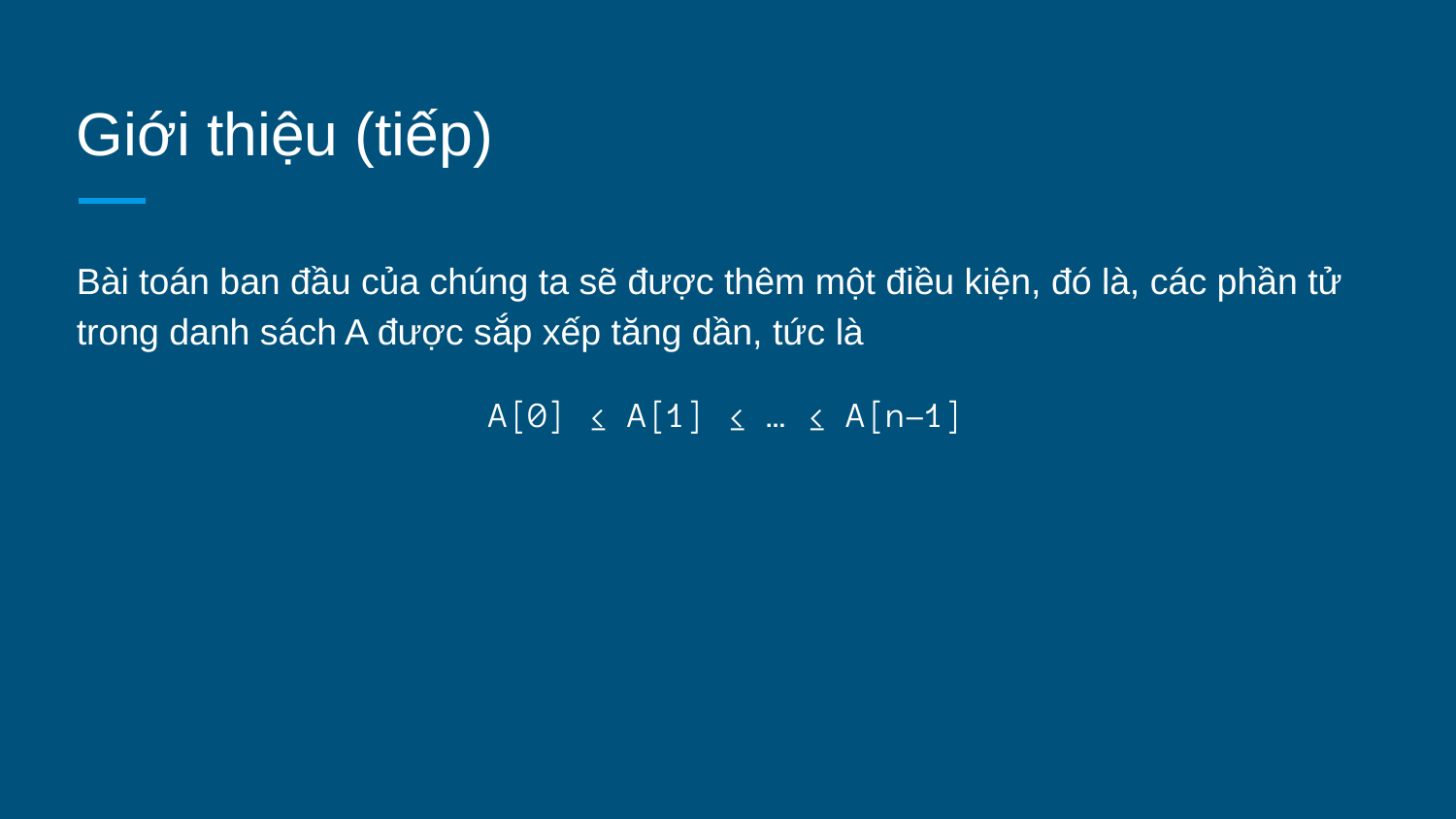

# Giới thiệu (tiếp)
Bài toán ban đầu của chúng ta sẽ được thêm một điều kiện, đó là, các phần tử trong danh sách A được sắp xếp tăng dần, tức là
A[0] ≤ A[1] ≤ … ≤ A[n-1]